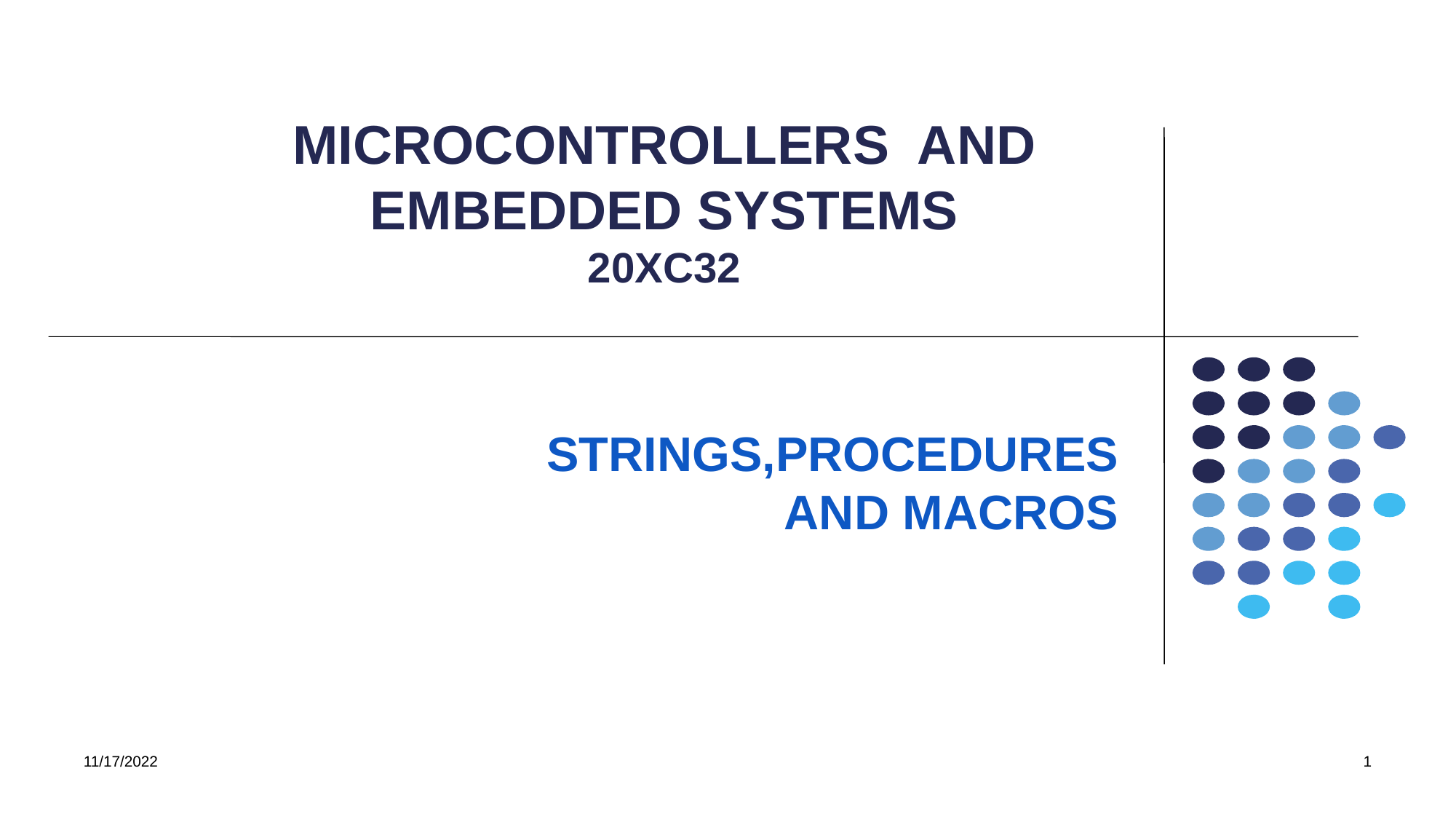

# MICROCONTROLLERS  AND EMBEDDED SYSTEMS 20XC32

STRINGS,PROCEDURES AND MACROS
11/17/2022
1